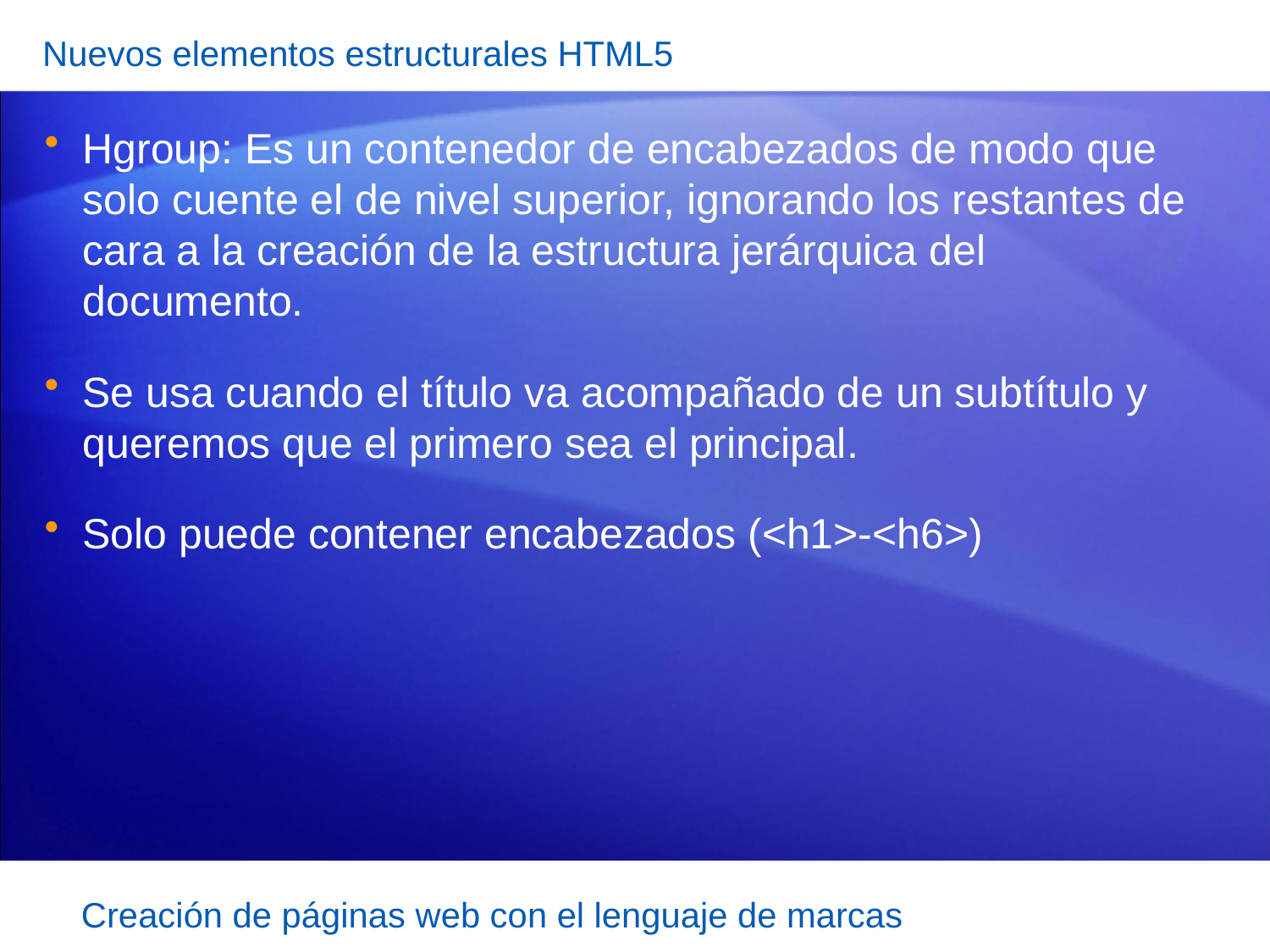

Nuevos elementos estructurales HTML5
Hgroup: Es un contenedor de encabezados de modo que solo cuente el de nivel superior, ignorando los restantes de cara a la creación de la estructura jerárquica del documento.
Se usa cuando el título va acompañado de un subtítulo y queremos que el primero sea el principal.
Solo puede contener encabezados (<h1>-<h6>)
Creación de páginas web con el lenguaje de marcas